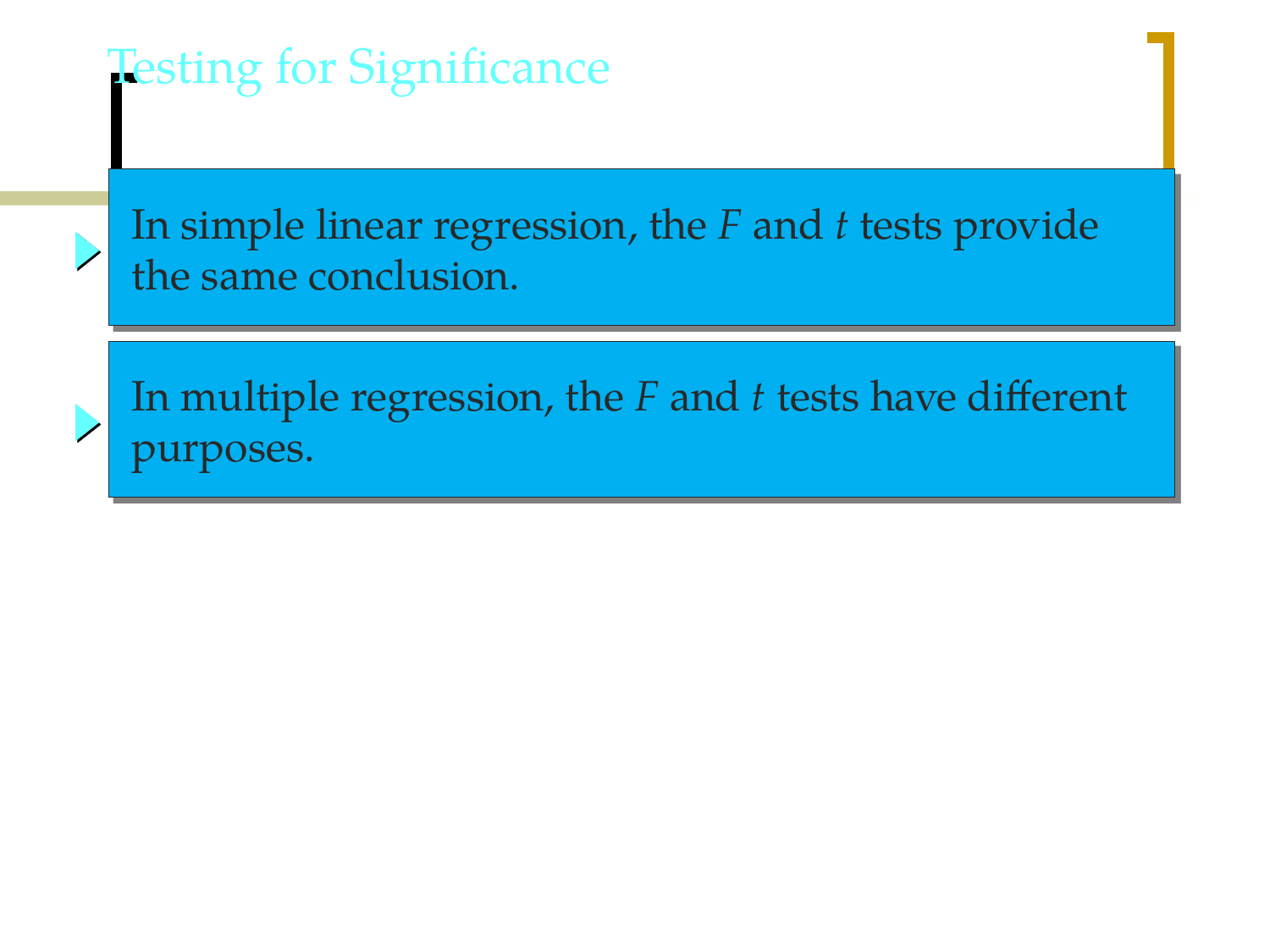

Testing for Significance
 In simple linear regression, the F and t tests provide
 the same conclusion.

 In multiple regression, the F and t tests have different
 purposes.